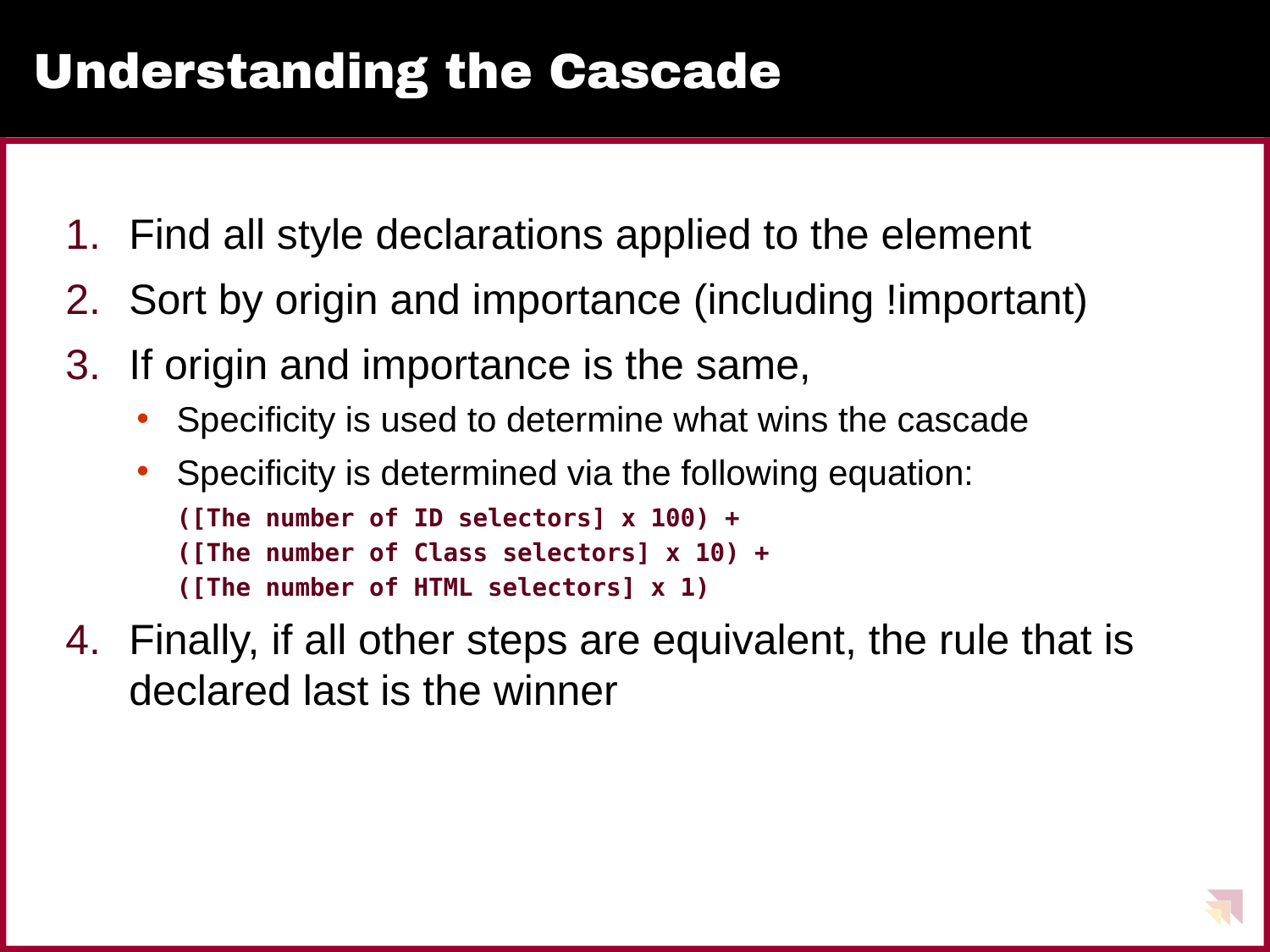

# Understanding the Cascade
Find all style declarations applied to the element
Sort by origin and importance (including !important)
If origin and importance is the same,
Specificity is used to determine what wins the cascade
Specificity is determined via the following equation:
([The number of ID selectors] x 100) +
([The number of Class selectors] x 10) +
([The number of HTML selectors] x 1)
Finally, if all other steps are equivalent, the rule that is declared last is the winner